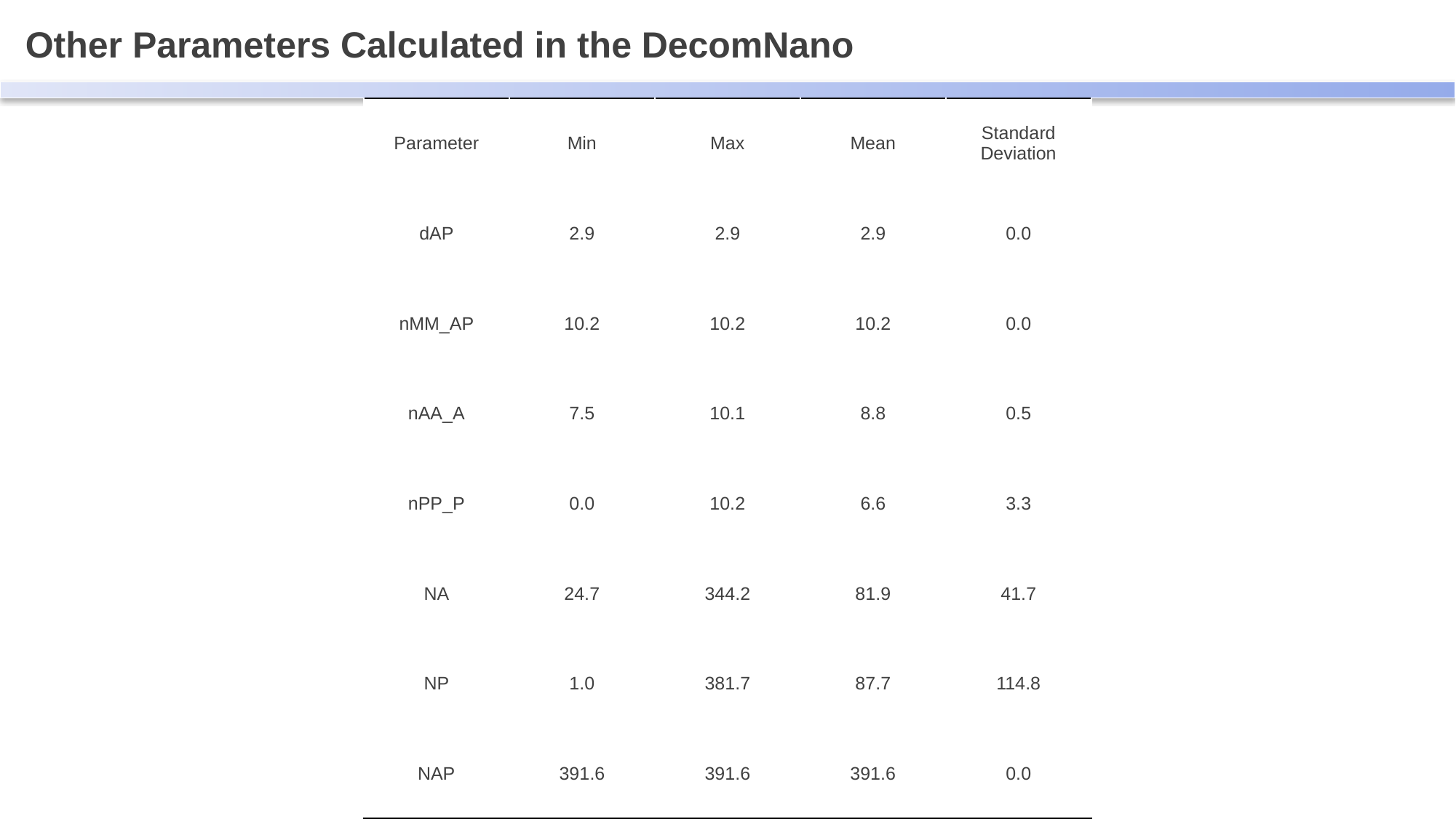

Other Parameters Calculated in the DecomNano

| Parameter | Min | Max | Mean | Standard Deviation |
| --- | --- | --- | --- | --- |
| dAP | 2.9 | 2.9 | 2.9 | 0.0 |
| nMM\_AP | 10.2 | 10.2 | 10.2 | 0.0 |
| nAA\_A | 7.5 | 10.1 | 8.8 | 0.5 |
| nPP\_P | 0.0 | 10.2 | 6.6 | 3.3 |
| NA | 24.7 | 344.2 | 81.9 | 41.7 |
| NP | 1.0 | 381.7 | 87.7 | 114.8 |
| NAP | 391.6 | 391.6 | 391.6 | 0.0 |